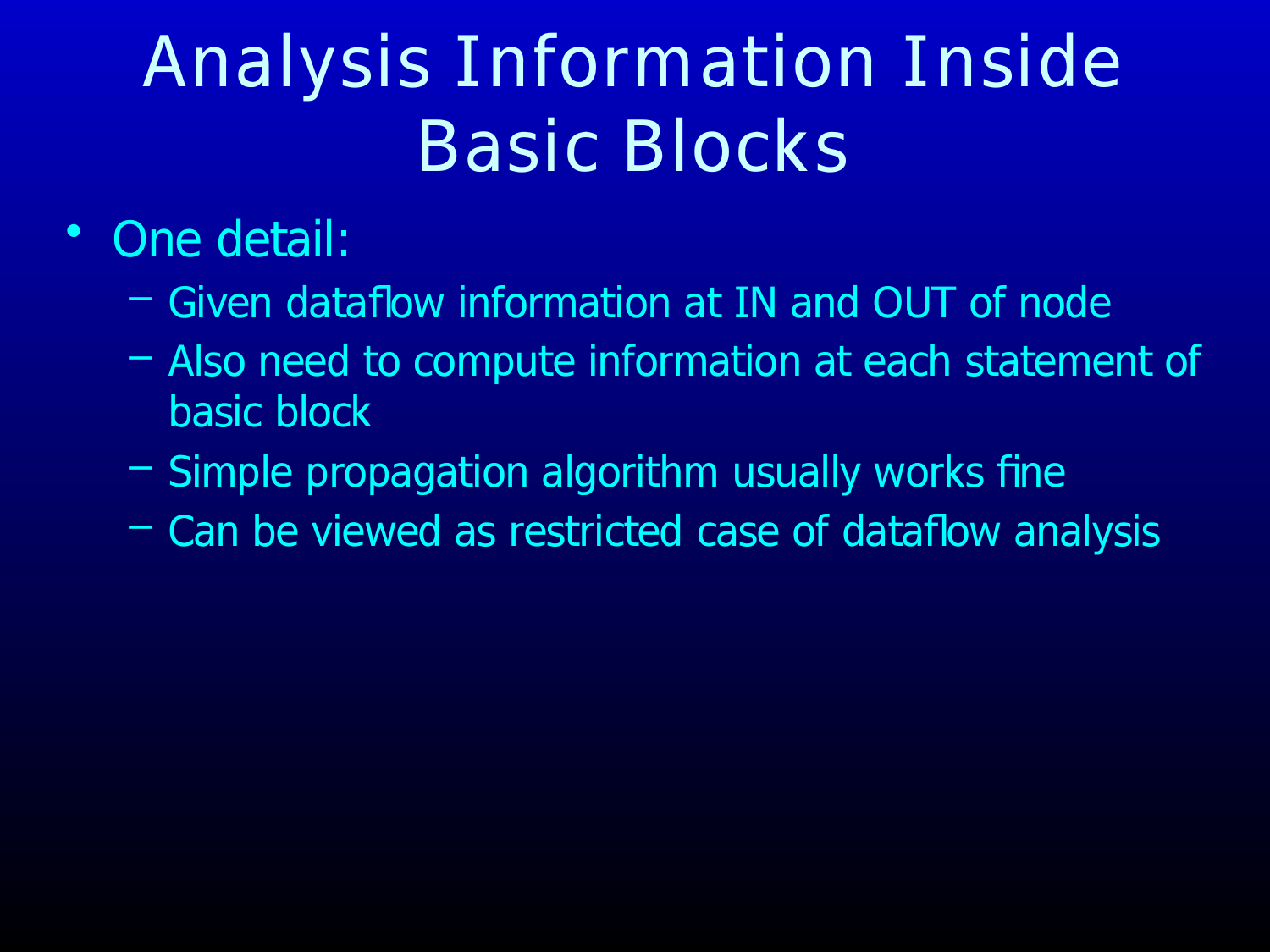

# Analysis Information Inside Basic Blocks
One detail:
Given dataflow information at IN and OUT of node
Also need to compute information at each statement of basic block
Simple propagation algorithm usually works fine
Can be viewed as restricted case of dataflow analysis